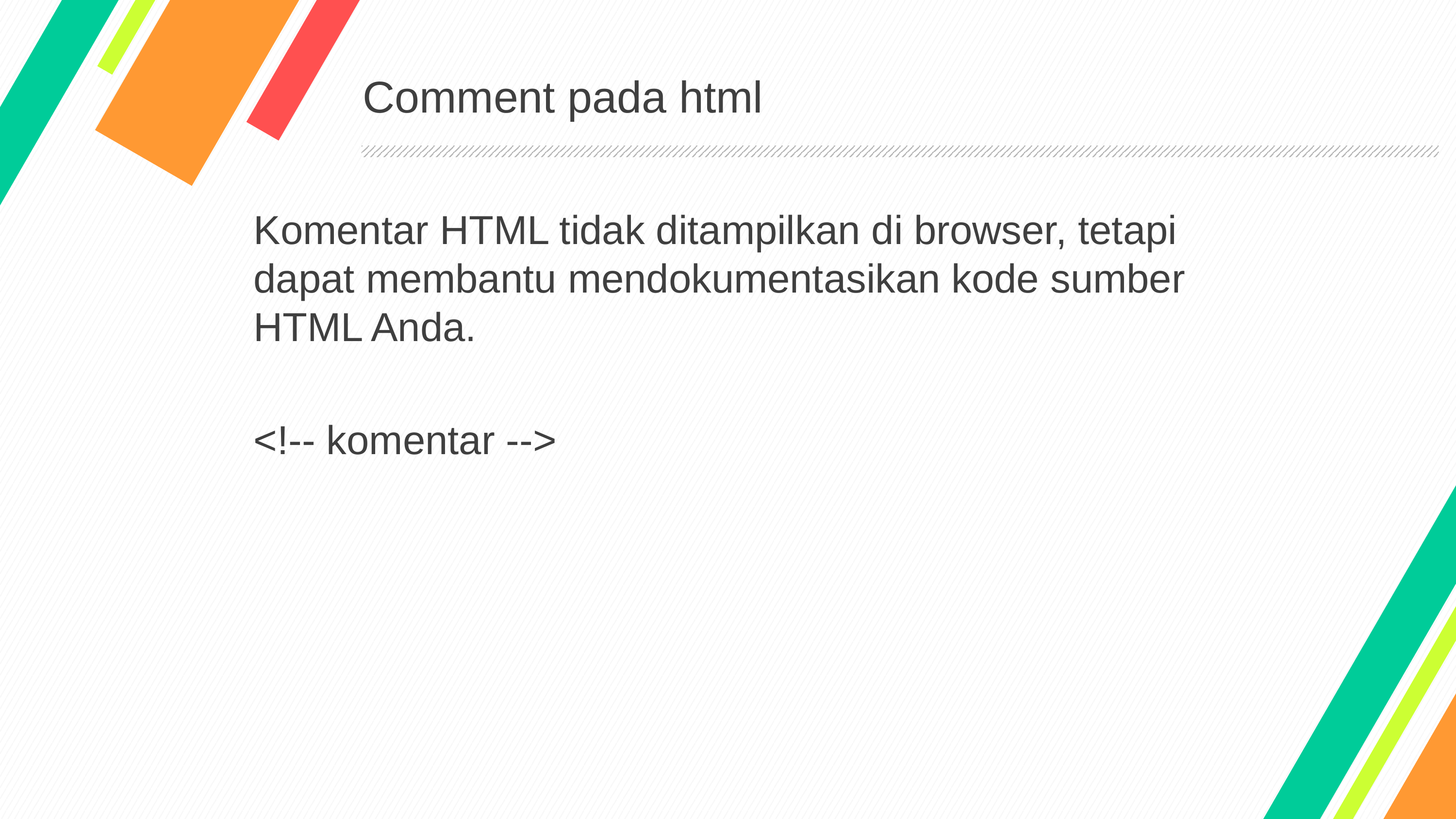

# Comment pada html
Komentar HTML tidak ditampilkan di browser, tetapi dapat membantu mendokumentasikan kode sumber HTML Anda.

<!-- komentar -->